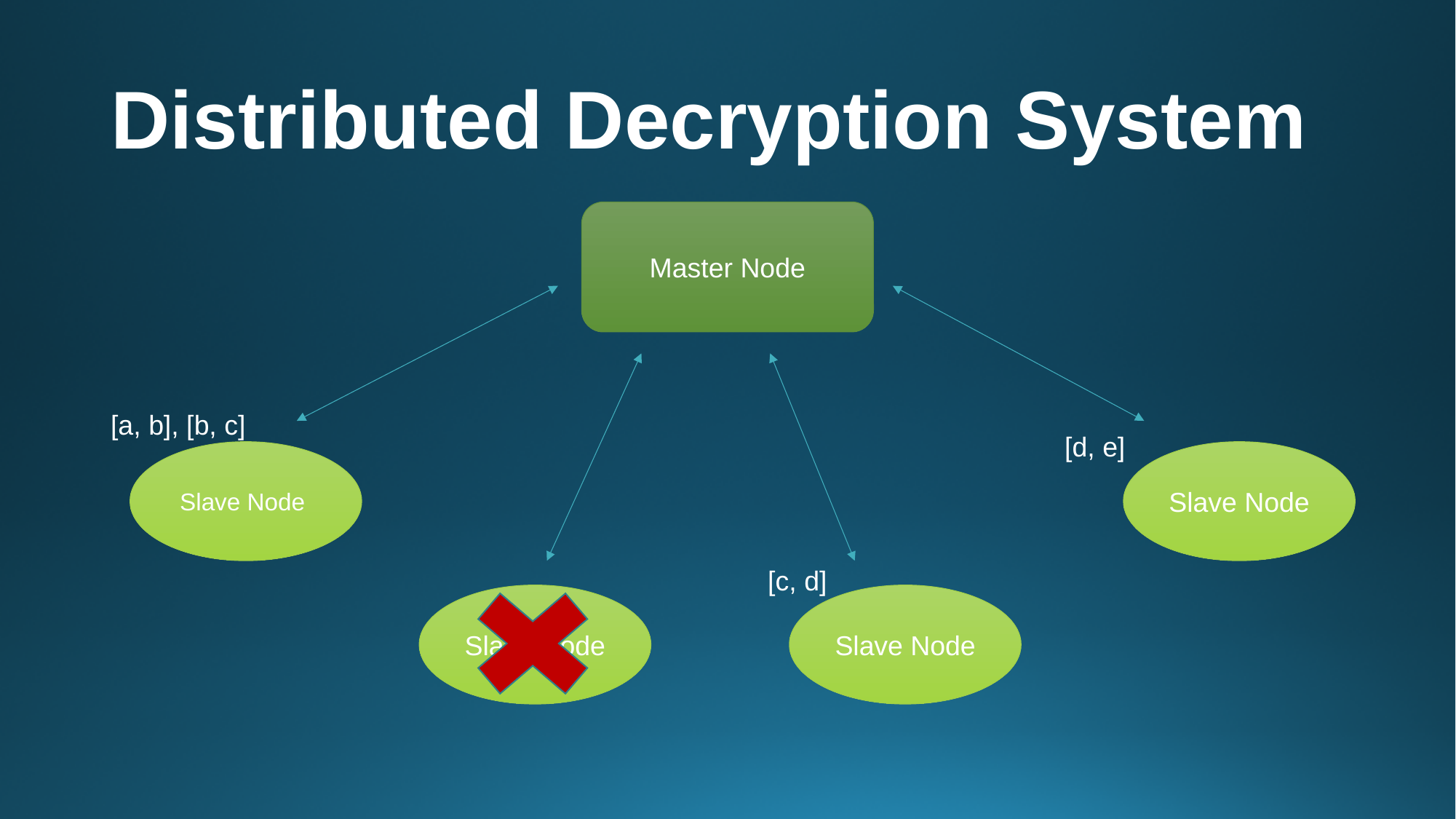

# Distributed Decryption System
Master Node
[a, b], [b, c]
[d, e]
Slave Node
Slave Node
[c, d]

Slave Node
Slave Node